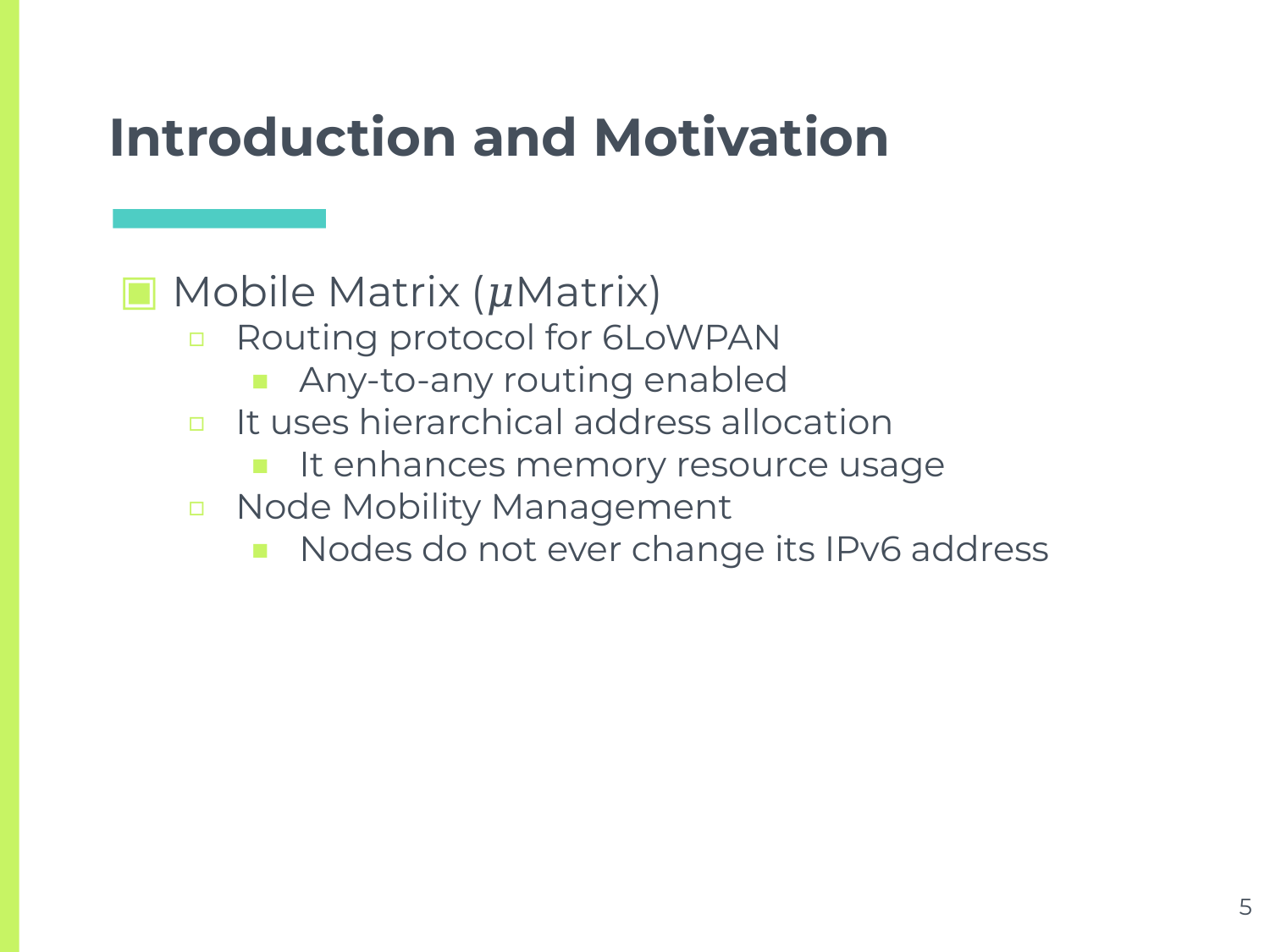

# Introduction and Motivation
Mobile Matrix (𝜇Matrix)
Routing protocol for 6LoWPAN
Any-to-any routing enabled
It uses hierarchical address allocation
It enhances memory resource usage
Node Mobility Management
Nodes do not ever change its IPv6 address
5